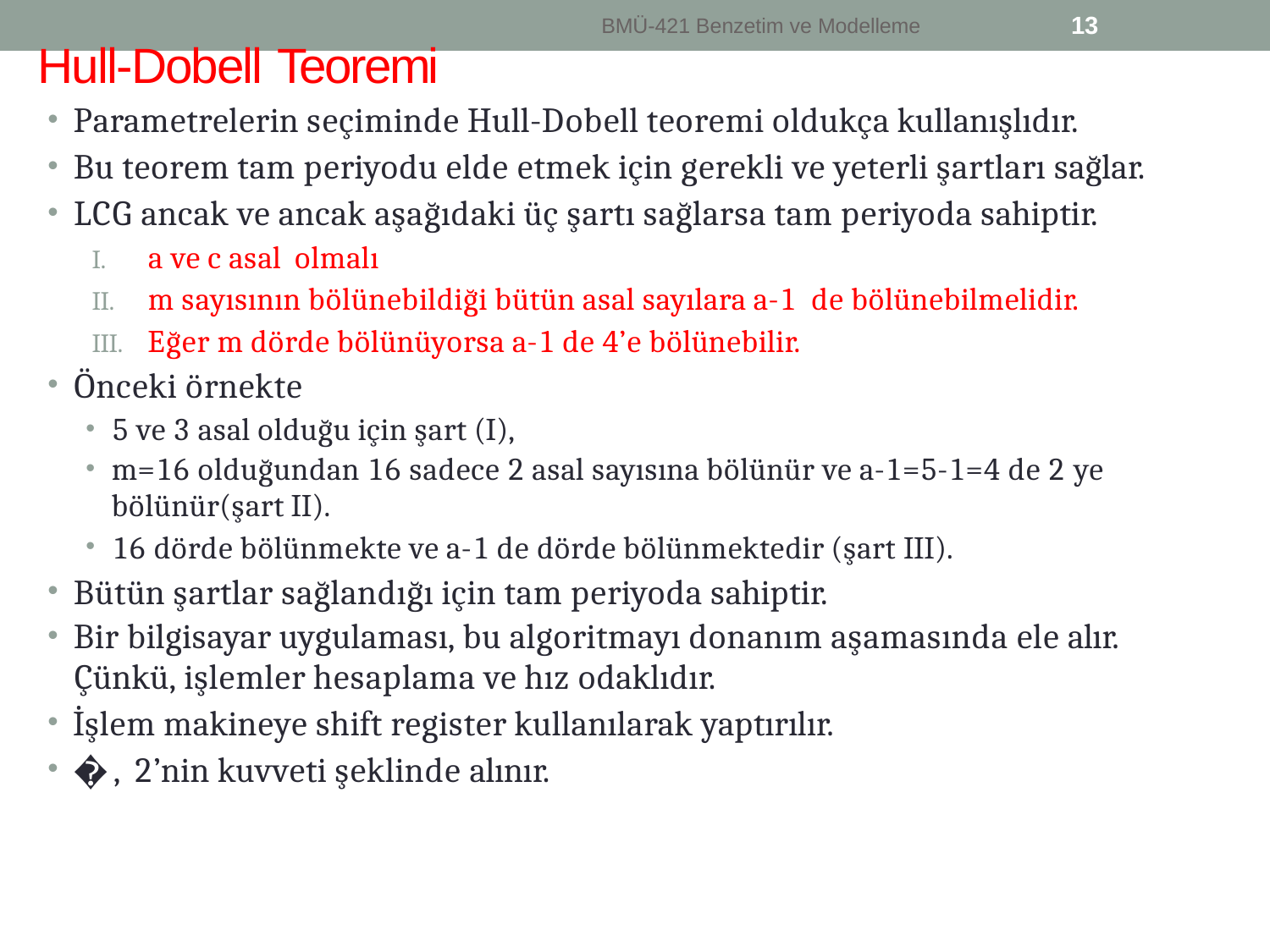

13
BMÜ-421 Benzetim ve Modelleme
Hull-Dobell Teoremi
Parametrelerin seçiminde Hull-Dobell teoremi oldukça kullanışlıdır.
Bu teorem tam periyodu elde etmek için gerekli ve yeterli şartları sağlar.
LCG ancak ve ancak aşağıdaki üç şartı sağlarsa tam periyoda sahiptir.
a ve c asal olmalı
m sayısının bölünebildiği bütün asal sayılara a-1  de bölünebilmelidir.
Eğer m dörde bölünüyorsa a-1 de 4’e bölünebilir.
Önceki örnekte
5 ve 3 asal olduğu için şart (I),
m=16 olduğundan 16 sadece 2 asal sayısına bölünür ve a-1=5-1=4 de 2 ye
bölünür(şart II).
16 dörde bölünmekte ve a-1 de dörde bölünmektedir (şart III).
Bütün şartlar sağlandığı için tam periyoda sahiptir.
Bir bilgisayar uygulaması, bu algoritmayı donanım aşamasında ele alır.
Çünkü, işlemler hesaplama ve hız odaklıdır.
İşlem makineye shift register kullanılarak yaptırılır.
�, 2’nin kuvveti şeklinde alınır.